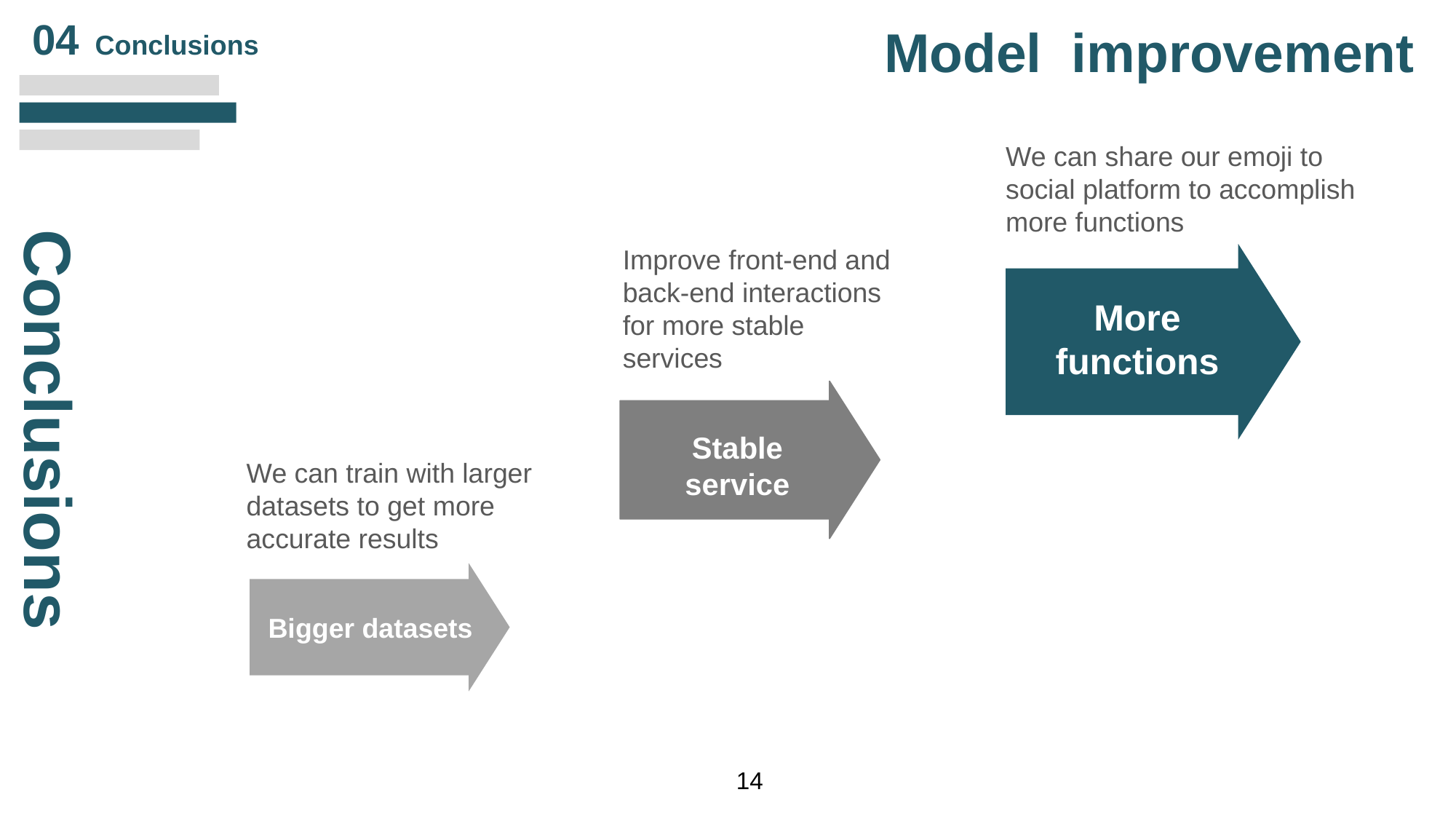

Model  improvement
We can share our emoji to social platform to accomplish more functions
Improve front-end and back-end interactions for more stable services

More functions

Stable service
Conclusions
We can train with larger datasets to get more accurate results

Bigger datasets
14